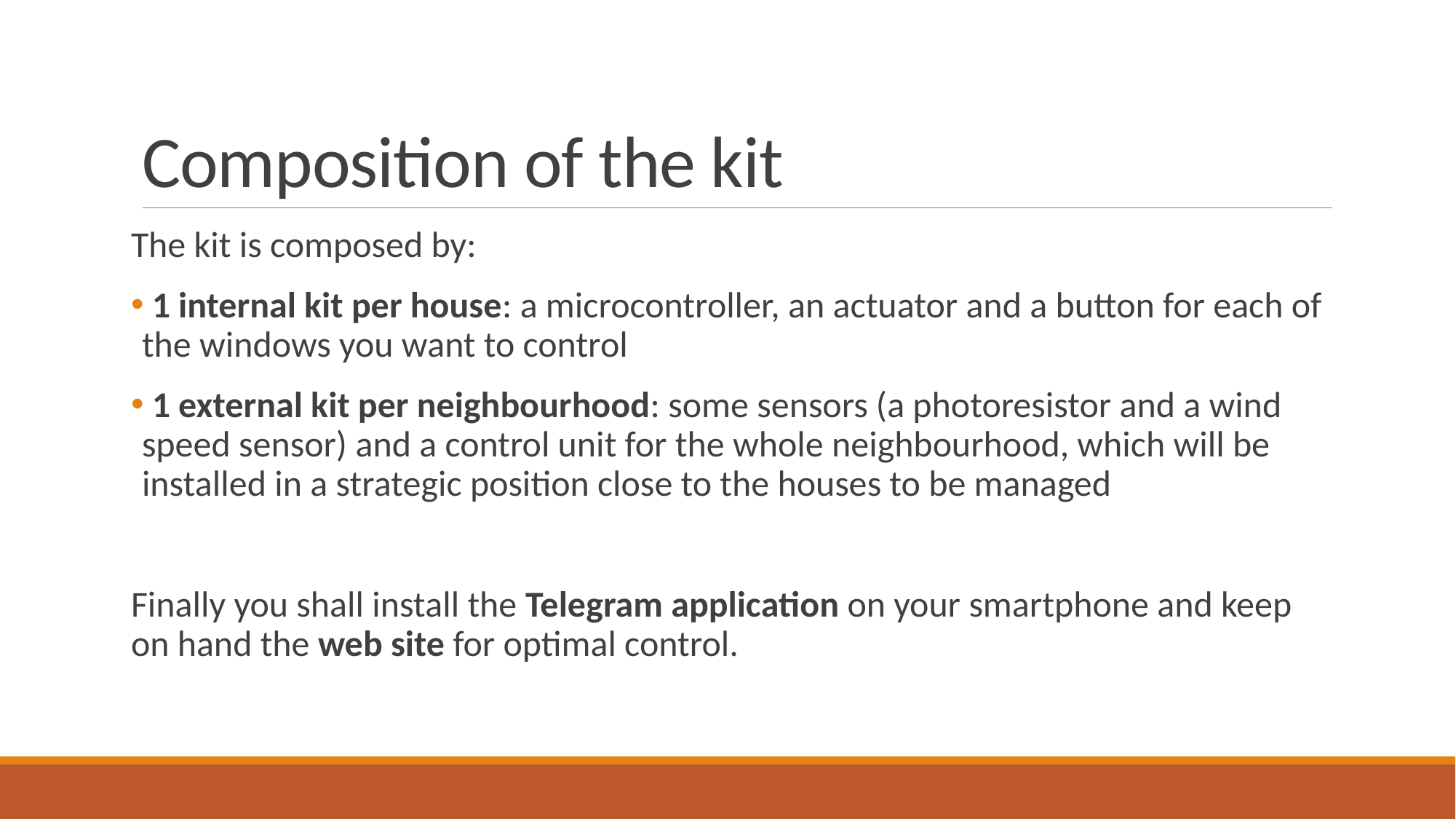

# Composition of the kit
The kit is composed by:
 1 internal kit per house: a microcontroller, an actuator and a button for each of the windows you want to control
 1 external kit per neighbourhood: some sensors (a photoresistor and a wind speed sensor) and a control unit for the whole neighbourhood, which will be installed in a strategic position close to the houses to be managed

Finally you shall install the Telegram application on your smartphone and keep on hand the web site for optimal control.